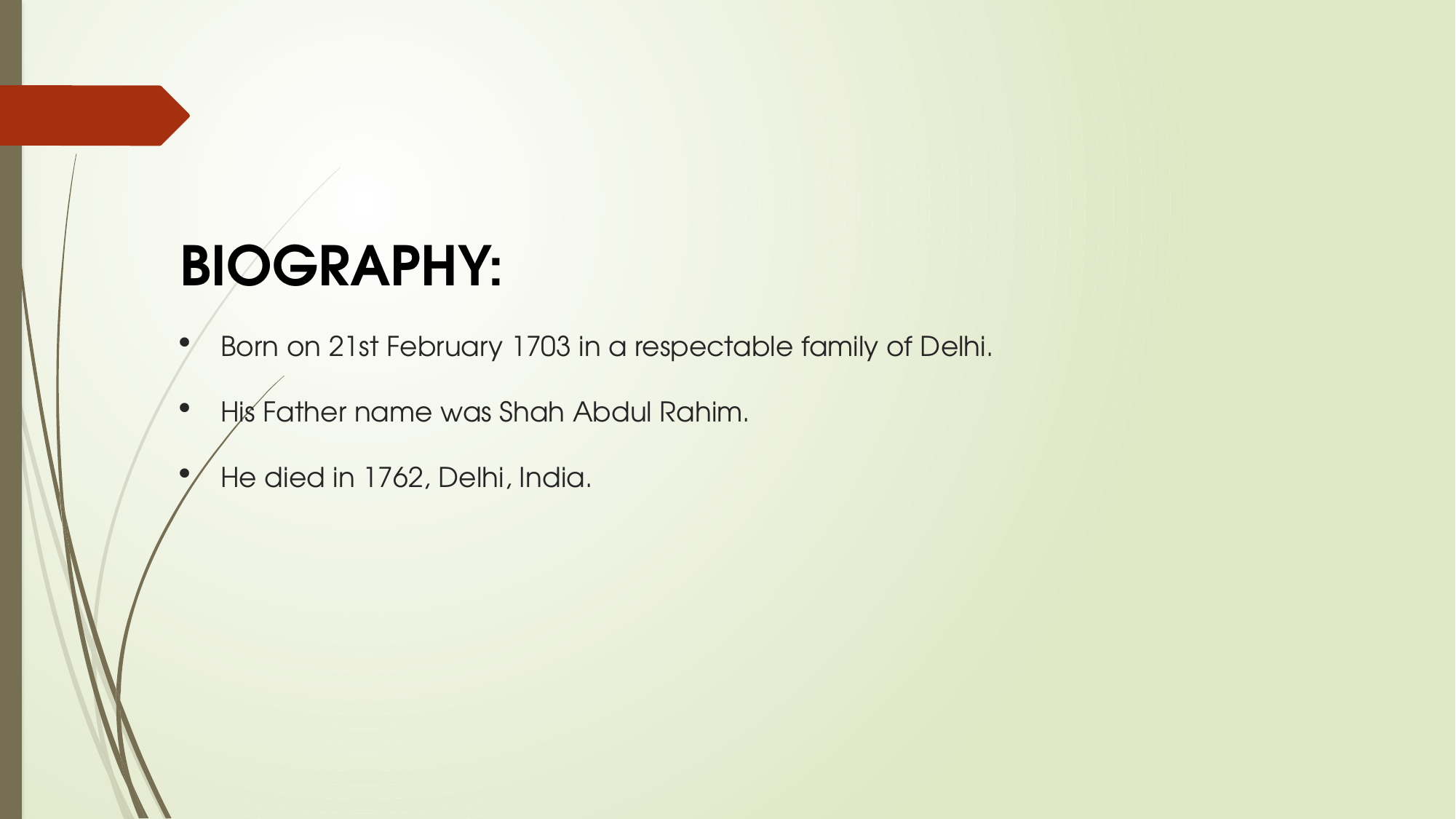

BIOGRAPHY:

Born on 21st February 1703 in a respectable family of Delhi.

His Father name was Shah Abdul Rahim.

He died in 1762, Delhi, India.